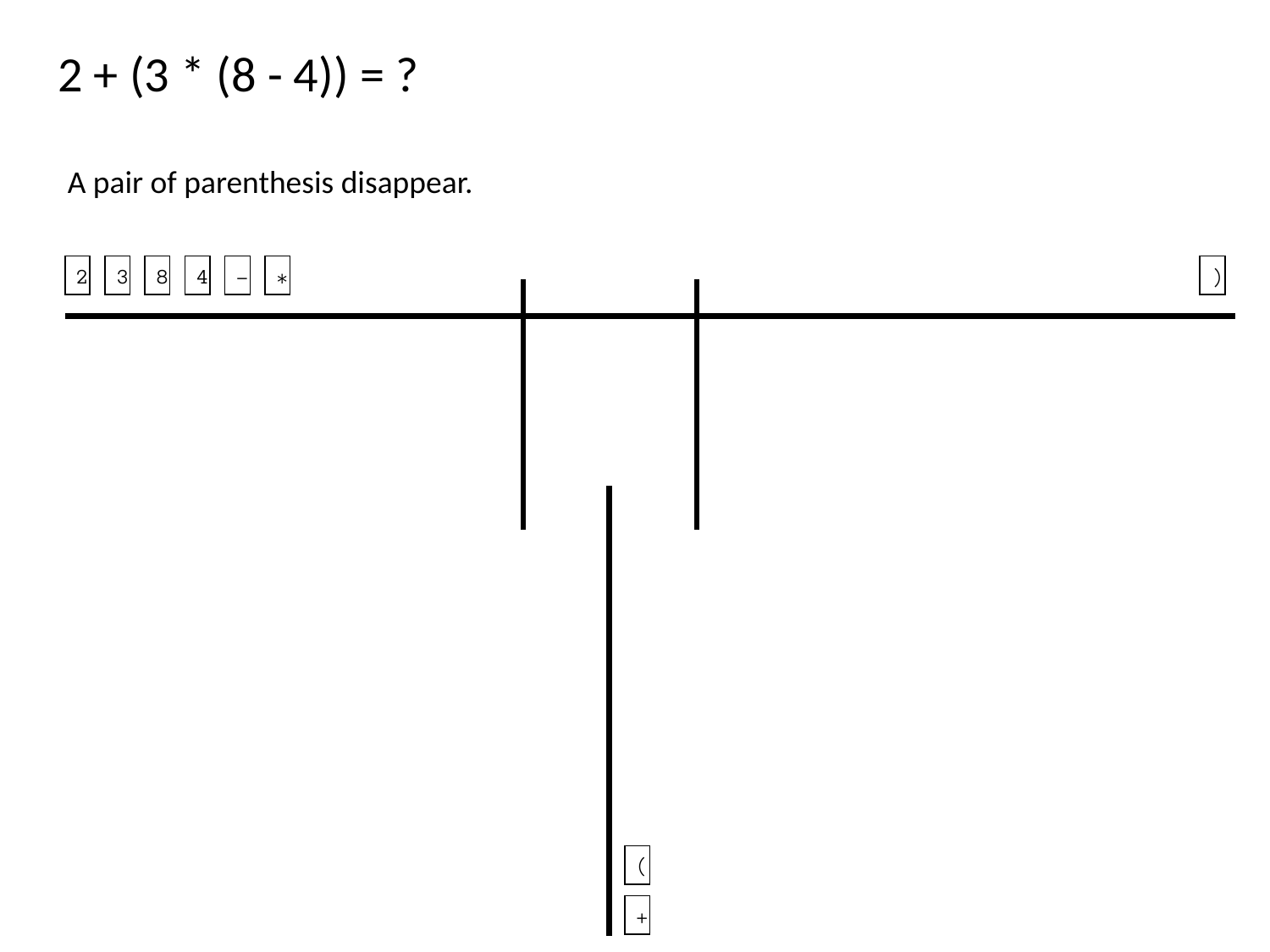

2 + (3 * (8 - 4)) = ?
A pair of parenthesis disappear.
2
3
8
4
-
*
)
(
+